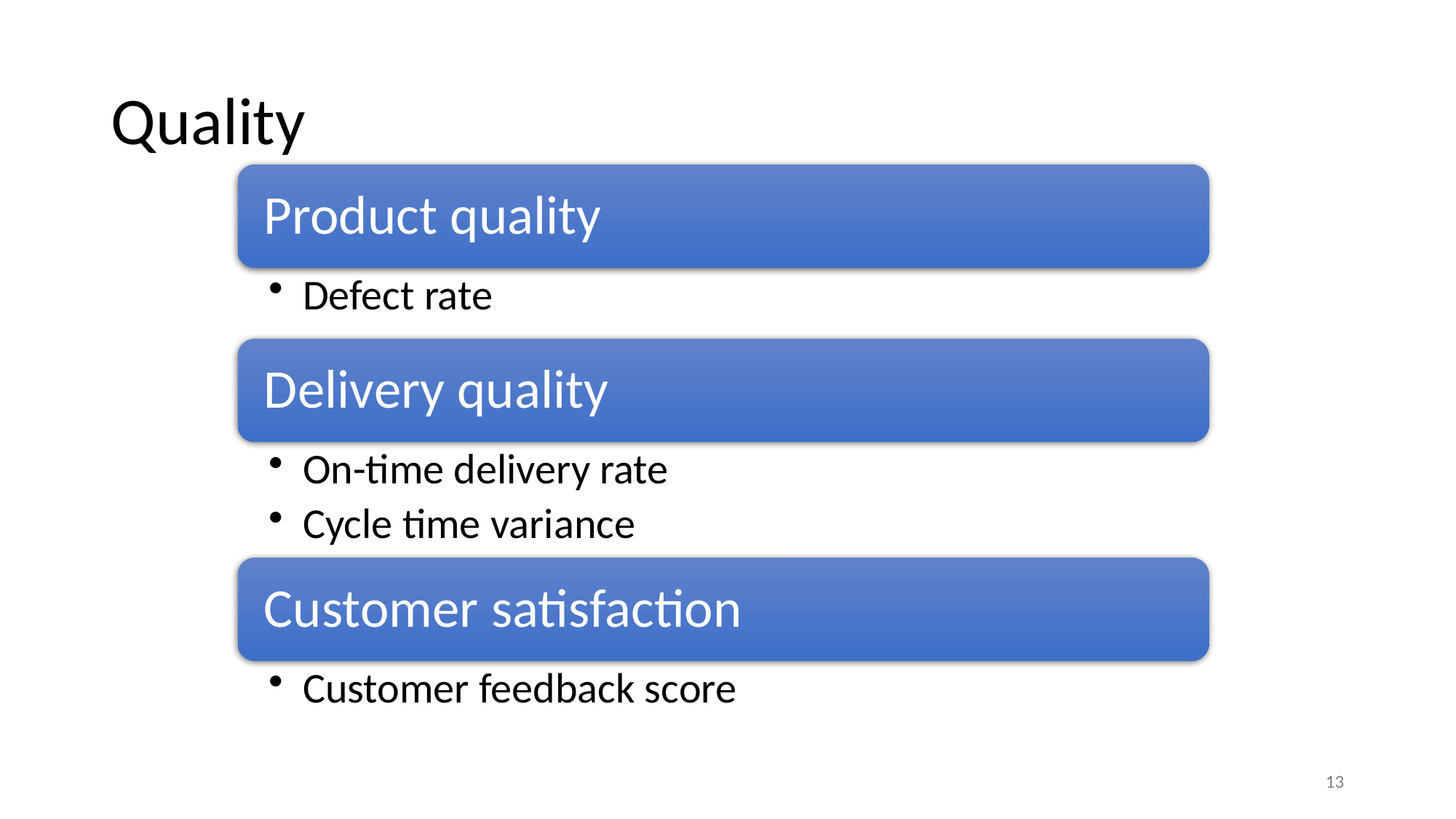

# Quality
Product quality
Defect rate
Delivery quality
On-time delivery rate
Cycle time variance
Customer satisfaction
Customer feedback score
13